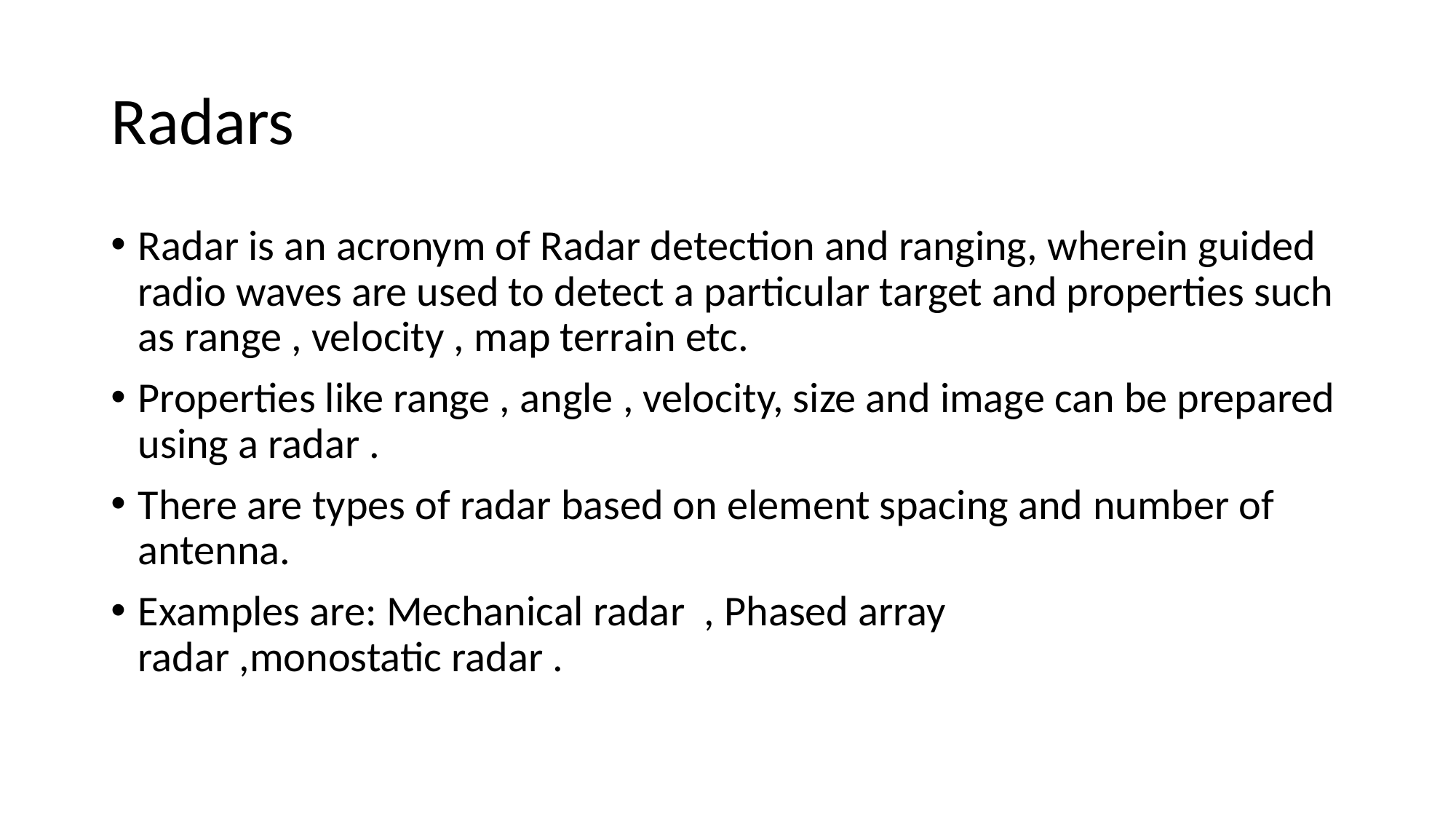

# Radars
Radar is an acronym of Radar detection and ranging, wherein guided radio waves are used to detect a particular target and properties such as range , velocity , map terrain etc.
Properties like range , angle , velocity, size and image can be prepared using a radar .
There are types of radar based on element spacing and number of antenna.
Examples are: Mechanical radar  , Phased array radar ,monostatic radar .